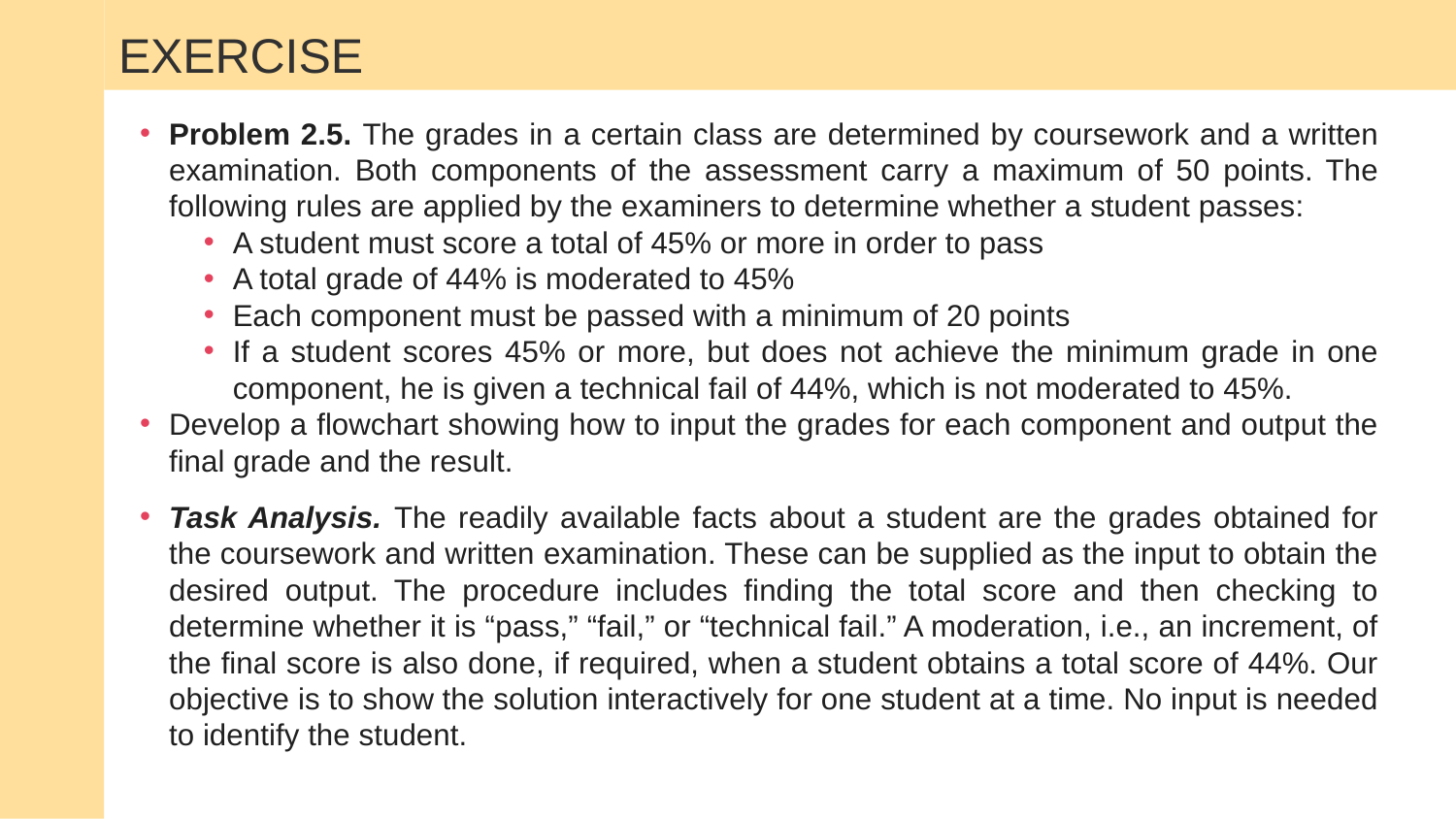

EXERCISE
Problem 2.5. The grades in a certain class are determined by coursework and a written examination. Both components of the assessment carry a maximum of 50 points. The following rules are applied by the examiners to determine whether a student passes:
A student must score a total of 45% or more in order to pass
A total grade of 44% is moderated to 45%
Each component must be passed with a minimum of 20 points
If a student scores 45% or more, but does not achieve the minimum grade in one component, he is given a technical fail of 44%, which is not moderated to 45%.
Develop a flowchart showing how to input the grades for each component and output the final grade and the result.
Task Analysis. The readily available facts about a student are the grades obtained for the coursework and written examination. These can be supplied as the input to obtain the desired output. The procedure includes finding the total score and then checking to determine whether it is “pass,” “fail,” or “technical fail.” A moderation, i.e., an increment, of the final score is also done, if required, when a student obtains a total score of 44%. Our objective is to show the solution interactively for one student at a time. No input is needed to identify the student.